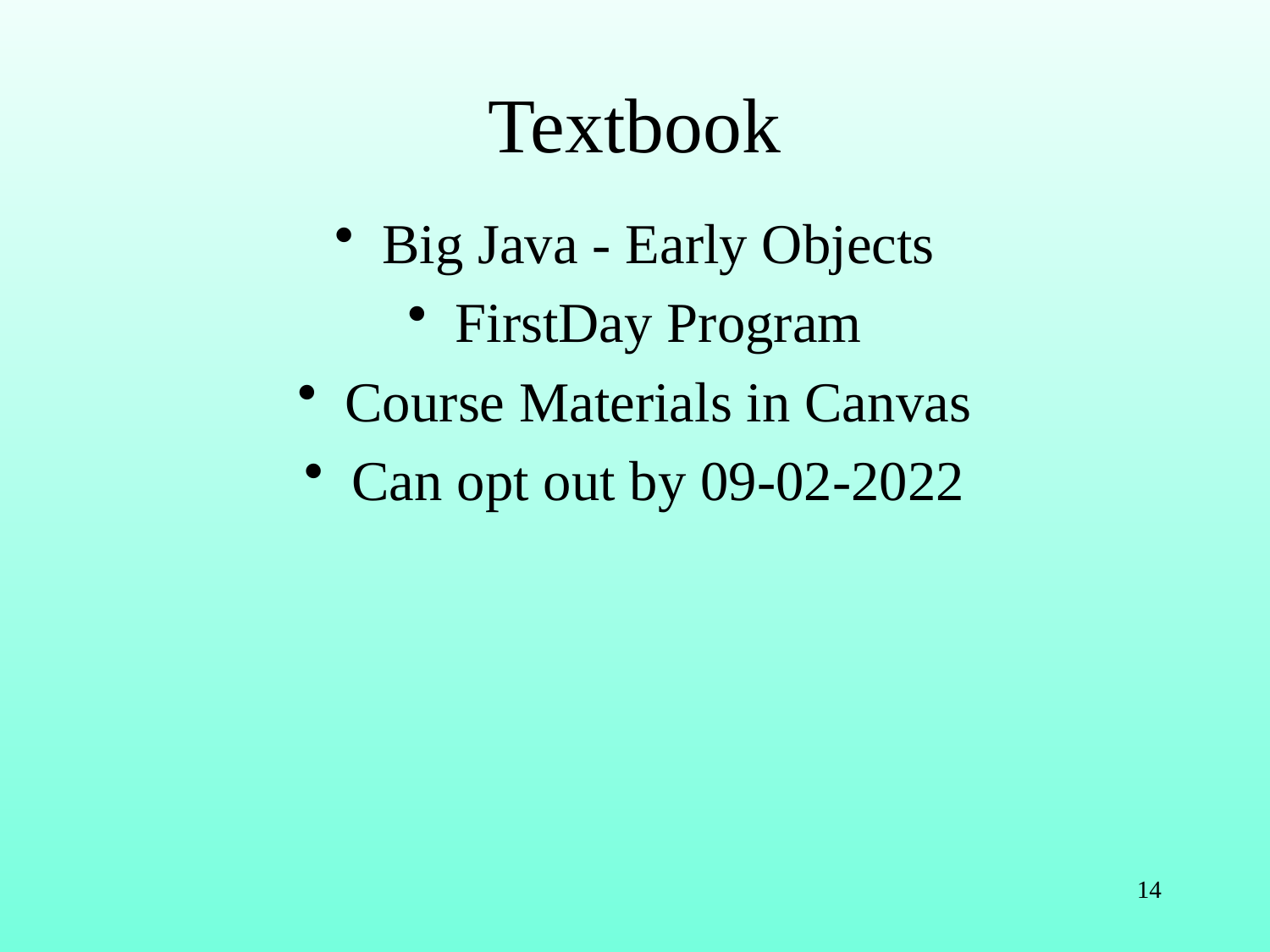

# Textbook
Big Java - Early Objects
FirstDay Program
Course Materials in Canvas
Can opt out by 09-02-2022
14